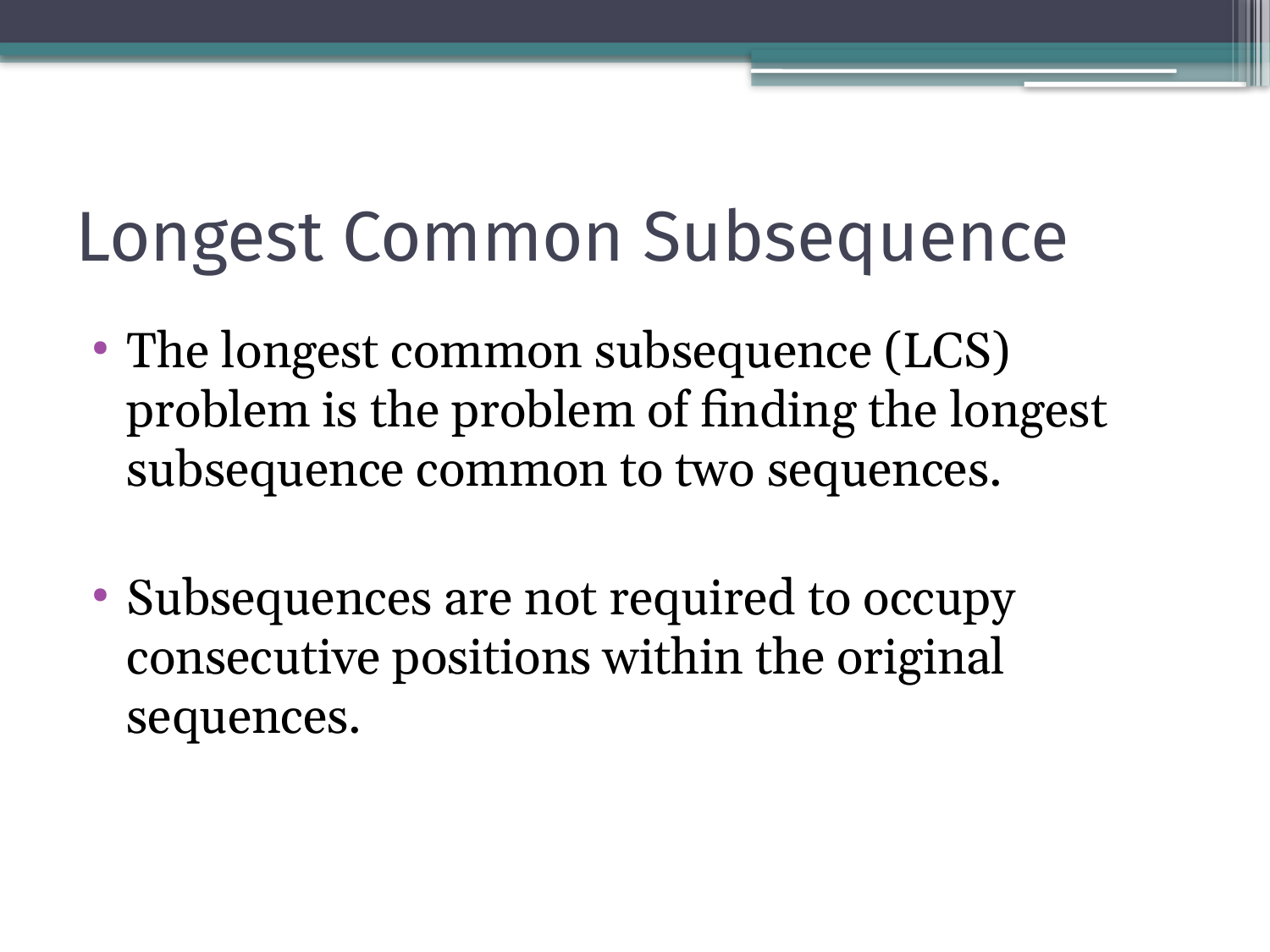

# Longest Common Subsequence
The longest common subsequence (LCS) problem is the problem of finding the longest subsequence common to two sequences.

Subsequences are not required to occupy consecutive positions within the original sequences.